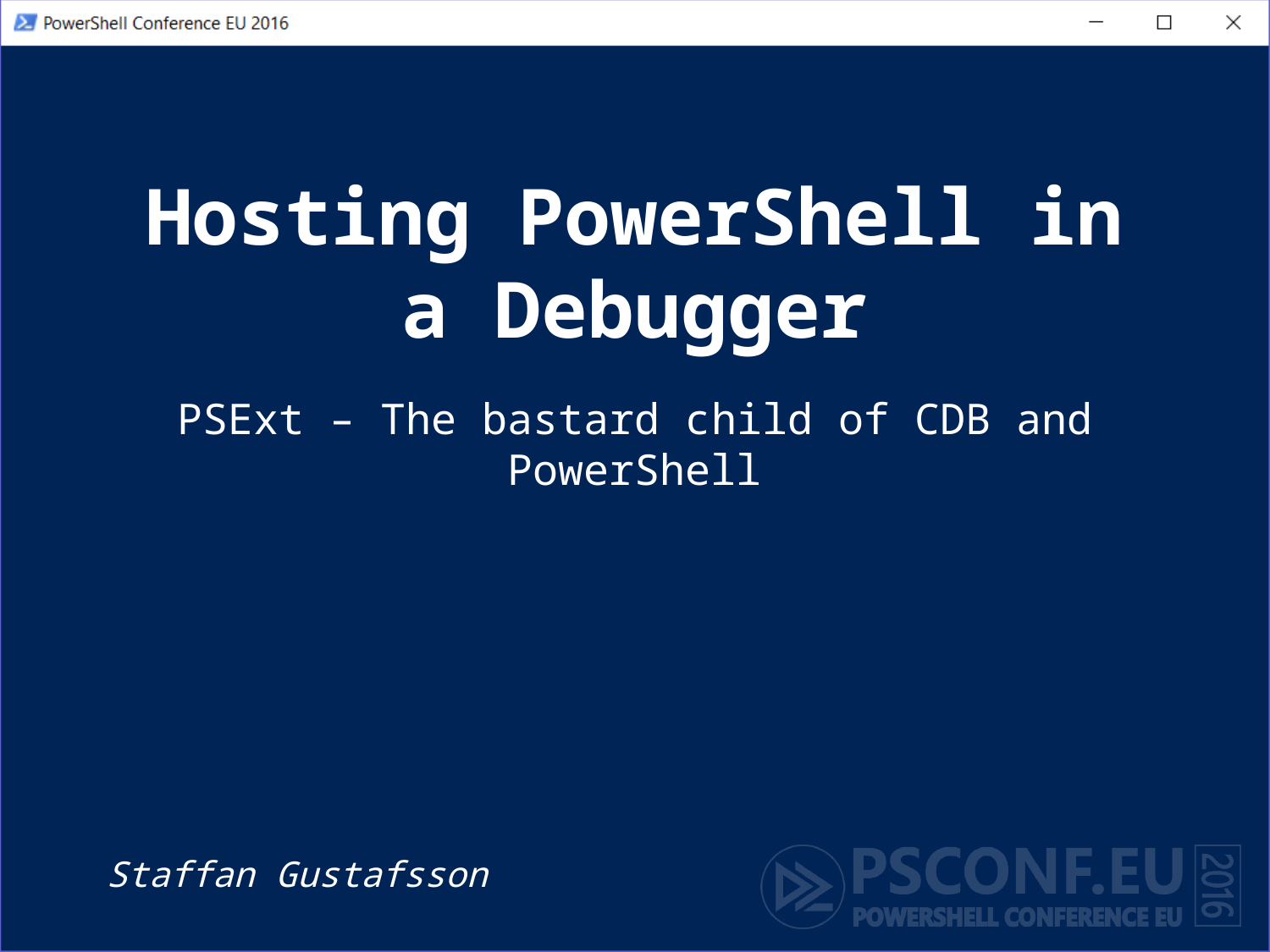

# Hosting PowerShell in a Debugger
PSExt – The bastard child of CDB and PowerShell
Staffan Gustafsson